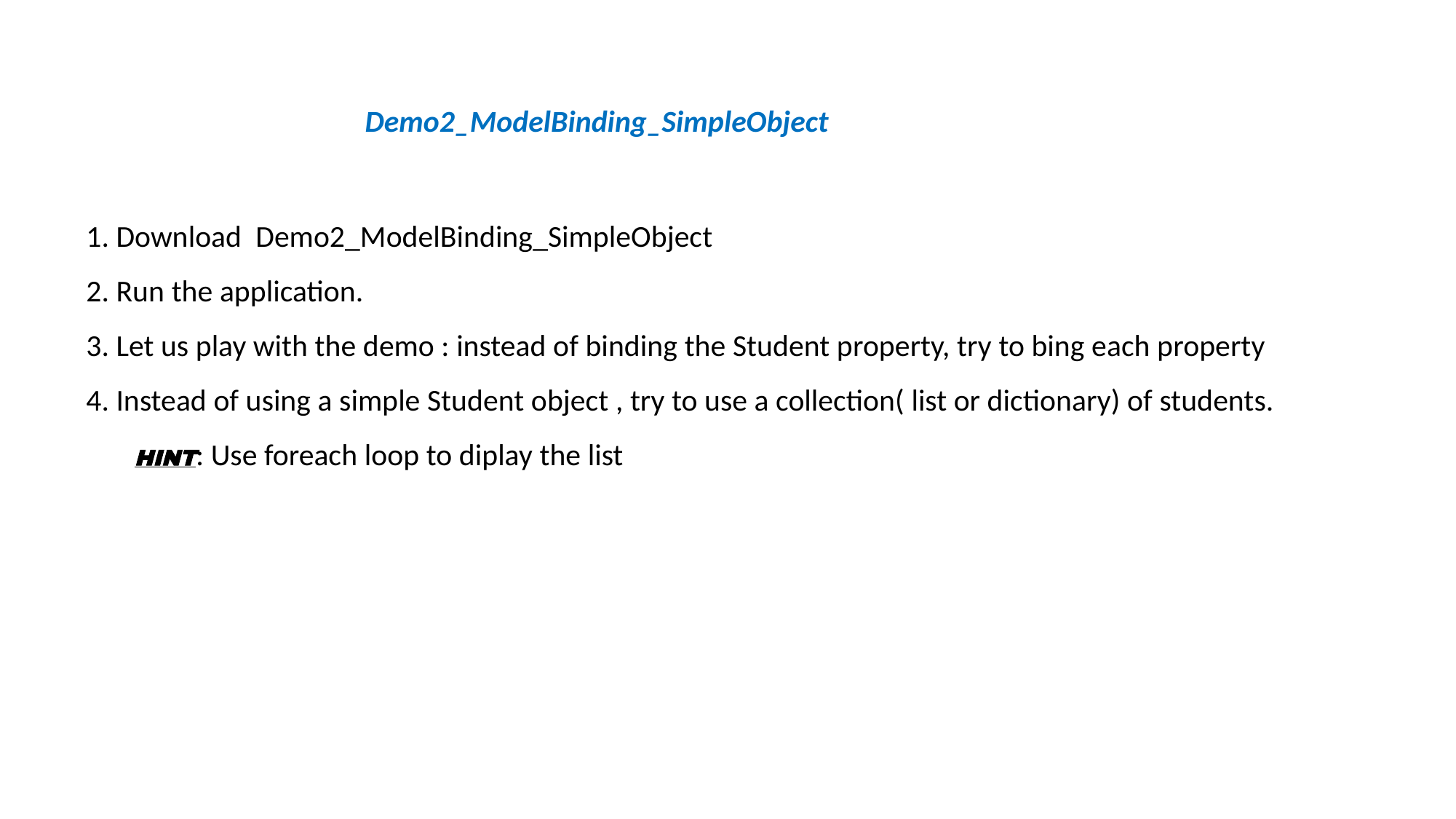

Demo2_ModelBinding_SimpleObject
# 1. Download  Demo2_ModelBinding_SimpleObject 2. Run the application. 3. Let us play with the demo : instead of binding the Student property, try to bing each property 4. Instead of using a simple Student object , try to use a collection( list or dictionary) of students. HINT: Use foreach loop to diplay the list